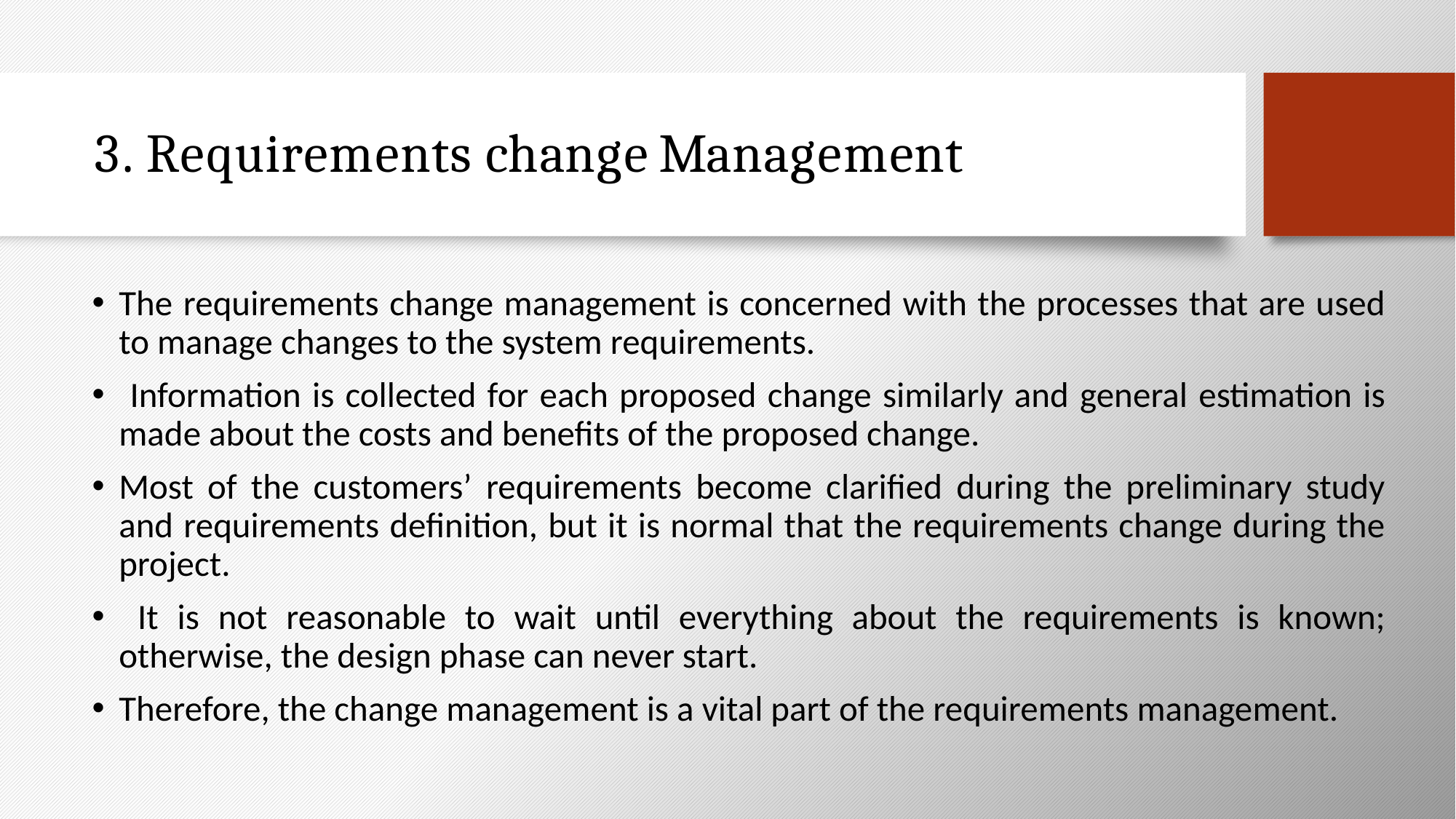

# 3. Requirements change Management
The requirements change management is concerned with the processes that are used to manage changes to the system requirements.
 Information is collected for each proposed change similarly and general estimation is made about the costs and benefits of the proposed change.
Most of the customers’ requirements become clarified during the preliminary study and requirements definition, but it is normal that the requirements change during the project.
 It is not reasonable to wait until everything about the requirements is known; otherwise, the design phase can never start.
Therefore, the change management is a vital part of the requirements management.